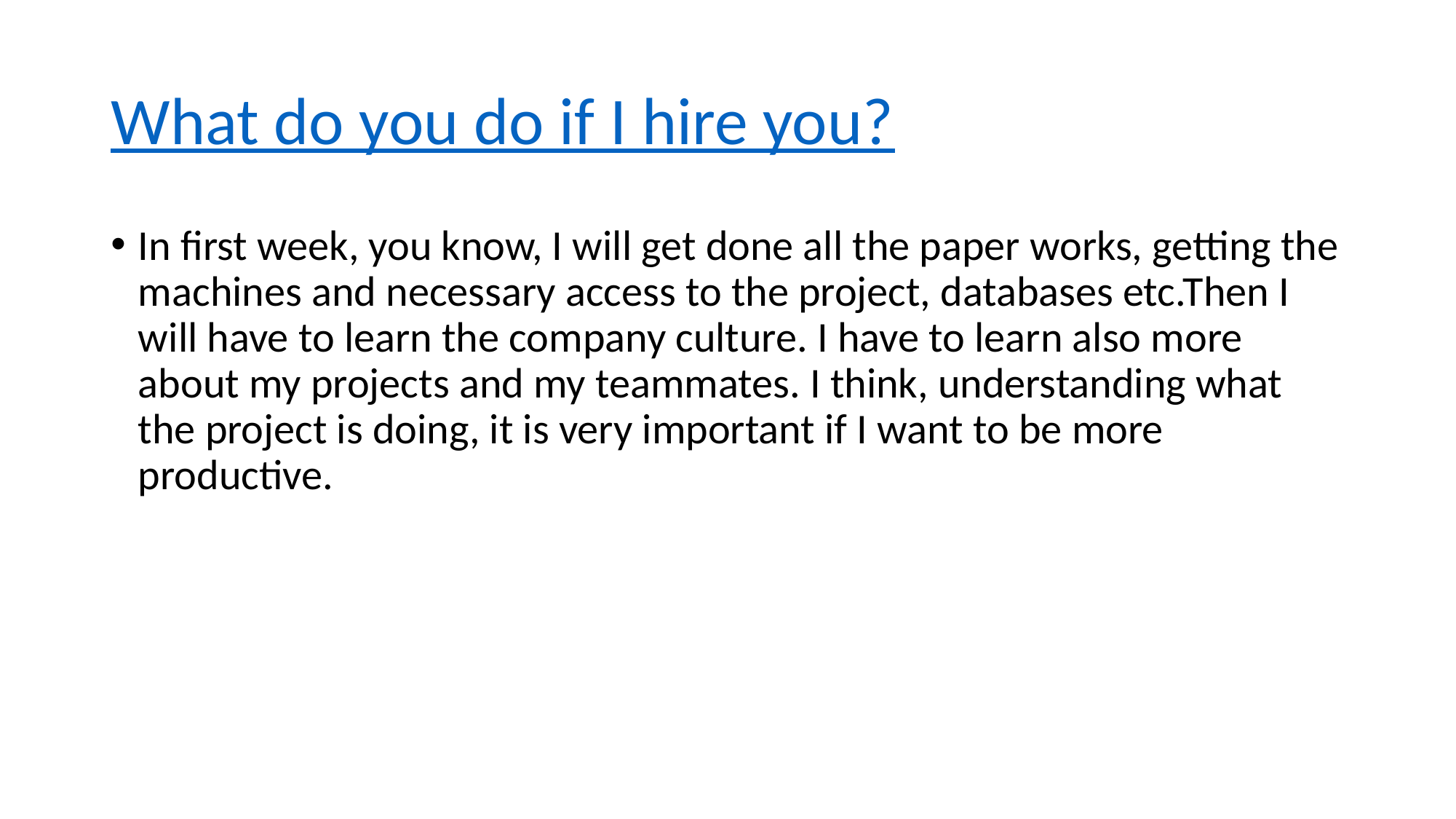

# What do you do if I hire you?
In first week, you know, I will get done all the paper works, getting the machines and necessary access to the project, databases etc.Then I will have to learn the company culture. I have to learn also more about my projects and my teammates. I think, understanding what the project is doing, it is very important if I want to be more productive.